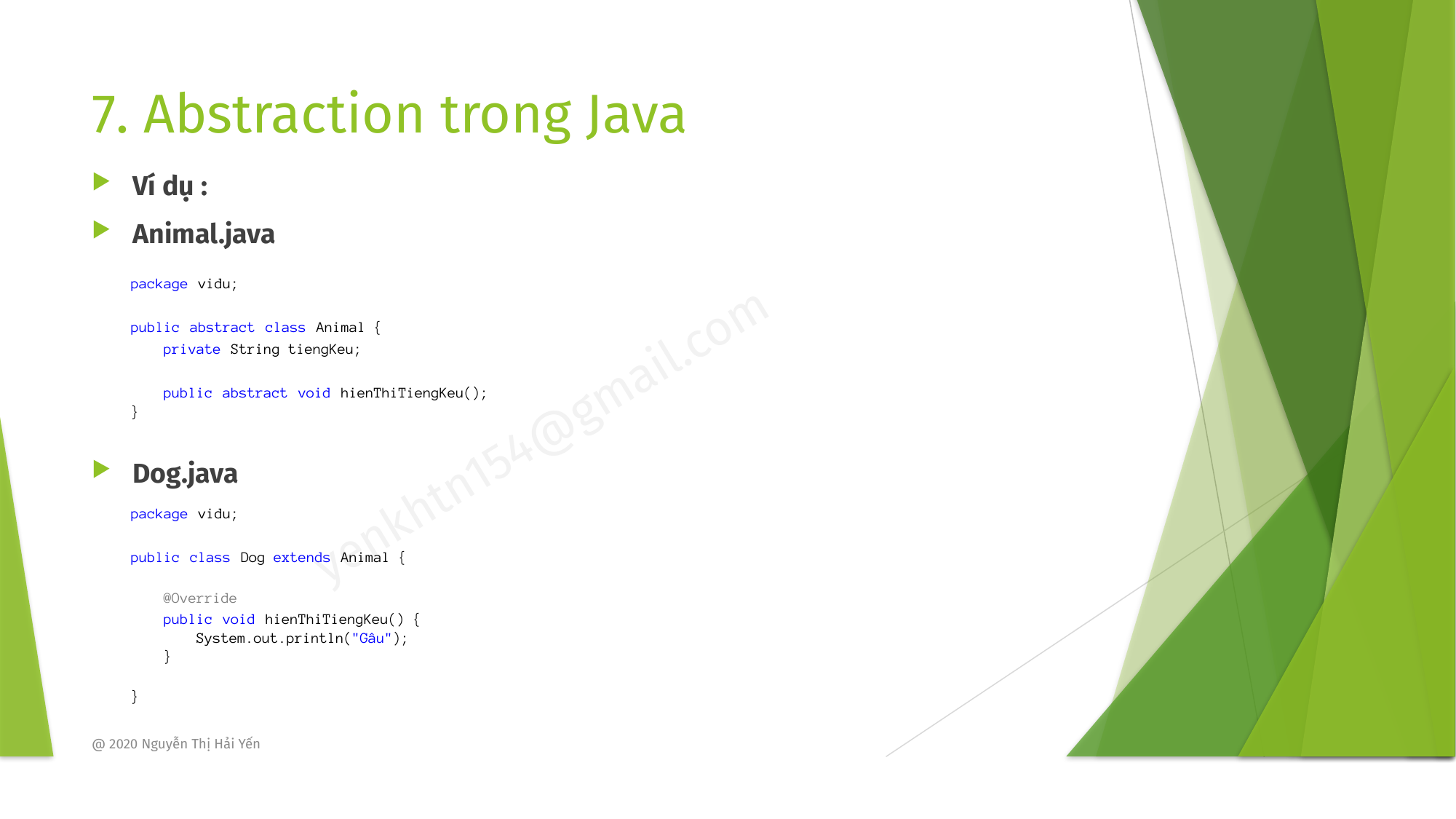

# 7. Abstraction trong Java
Ví dụ :
Animal.java

Dog.java

package vidu;

public abstract class Animal {
    private String tiengKeu;

    public abstract void hienThiTiengKeu();
}
package vidu;

public class Dog extends Animal {

    @Override
    public void hienThiTiengKeu() {
        System.out.println("Gâu");
    }

}
@ 2020 Nguyễn Thị Hải Yến